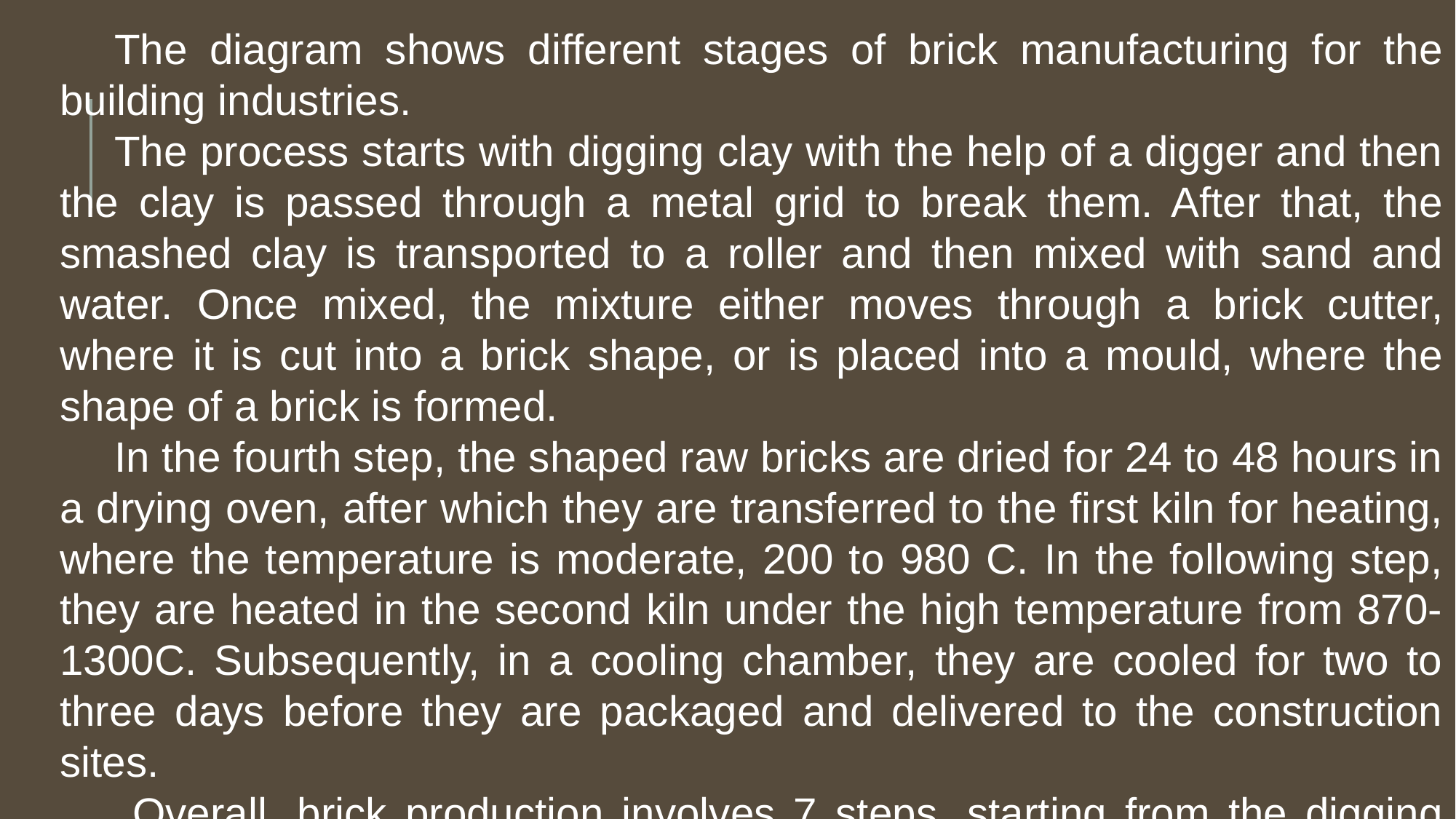

The diagram shows different stages of brick manufacturing for the building industries.
The process starts with digging clay with the help of a digger and then the clay is passed through a metal grid to break them. After that, the smashed clay is transported to a roller and then mixed with sand and water. Once mixed, the mixture either moves through a brick cutter, where it is cut into a brick shape, or is placed into a mould, where the shape of a brick is formed.
In the fourth step, the shaped raw bricks are dried for 24 to 48 hours in a drying oven, after which they are transferred to the first kiln for heating, where the temperature is moderate, 200 to 980 C. In the following step, they are heated in the second kiln under the high temperature from 870-1300C. Subsequently, in a cooling chamber, they are cooled for two to three days before they are packaged and delivered to the construction sites.
 Overall, brick production involves 7 steps, starting from the digging stage and ending at the delivery stage.